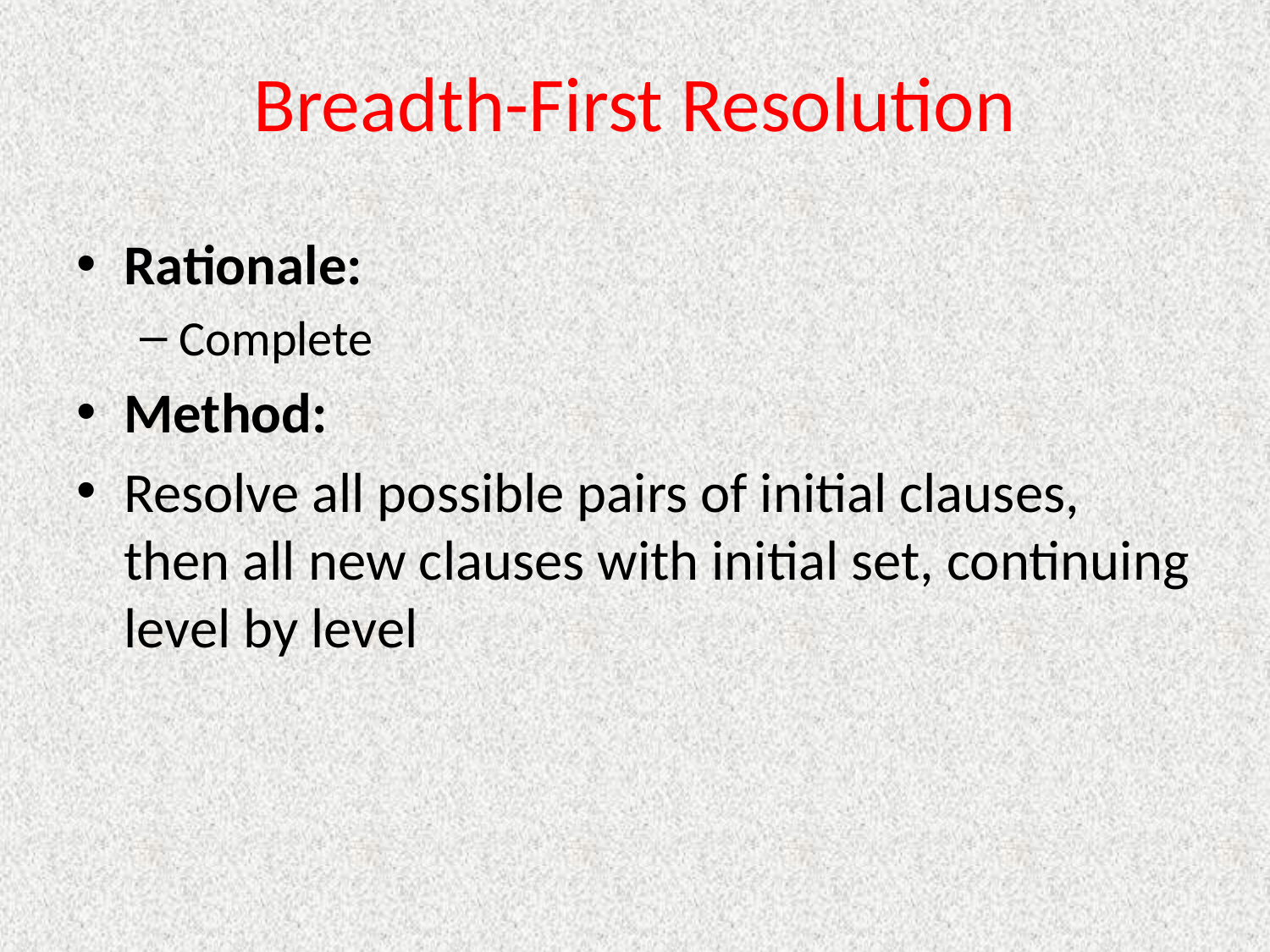

# Breadth-First Resolution
Rationale:
Complete
Method:
Resolve all possible pairs of initial clauses, then all new clauses with initial set, continuing level by level